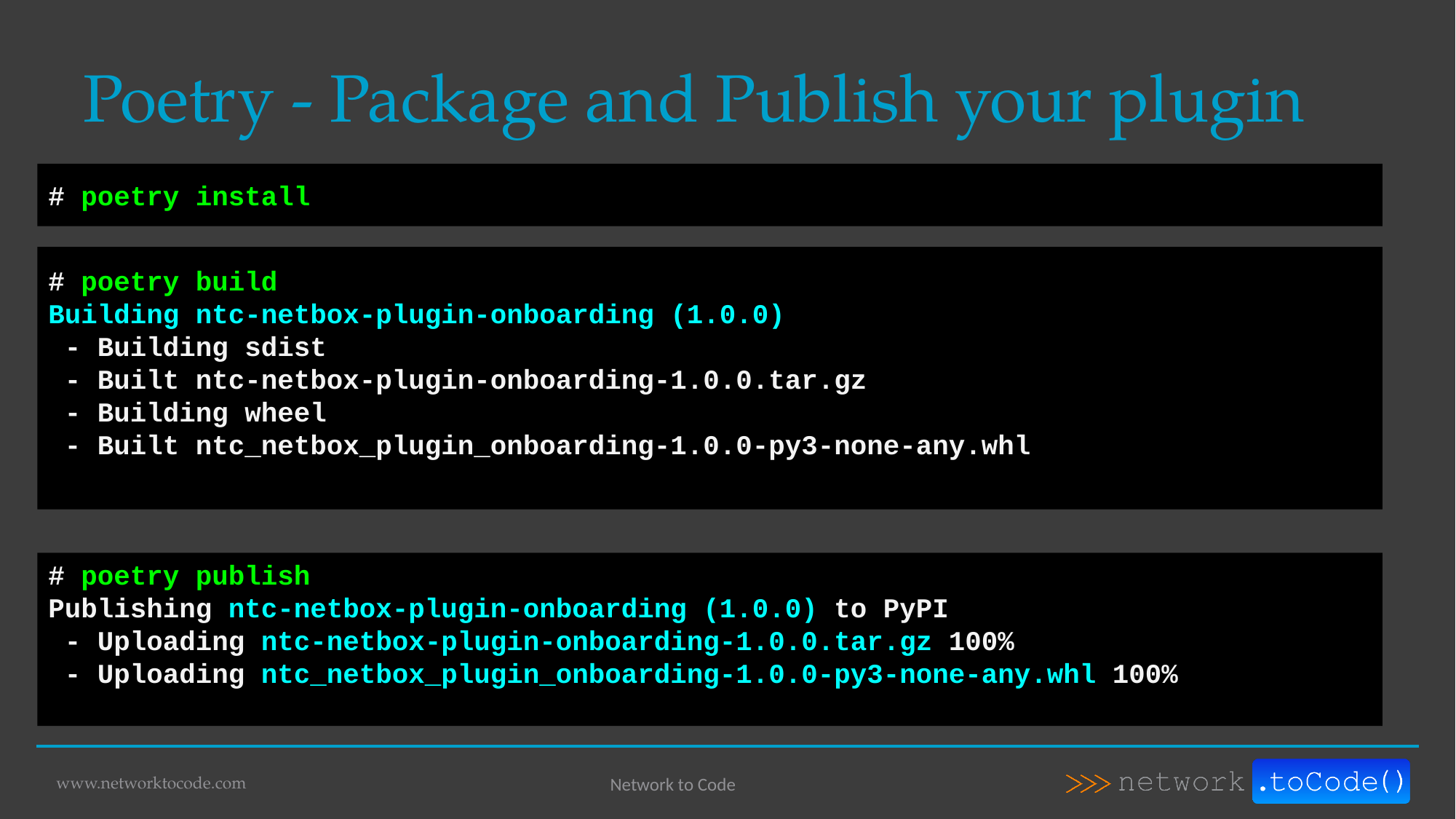

# Poetry - Package and Publish your plugin
# poetry install
# poetry build Building ntc-netbox-plugin-onboarding (1.0.0)
 - Building sdist
 - Built ntc-netbox-plugin-onboarding-1.0.0.tar.gz
 - Building wheel
 - Built ntc_netbox_plugin_onboarding-1.0.0-py3-none-any.whl

# poetry publish
Publishing ntc-netbox-plugin-onboarding (1.0.0) to PyPI
 - Uploading ntc-netbox-plugin-onboarding-1.0.0.tar.gz 100%
 - Uploading ntc_netbox_plugin_onboarding-1.0.0-py3-none-any.whl 100%